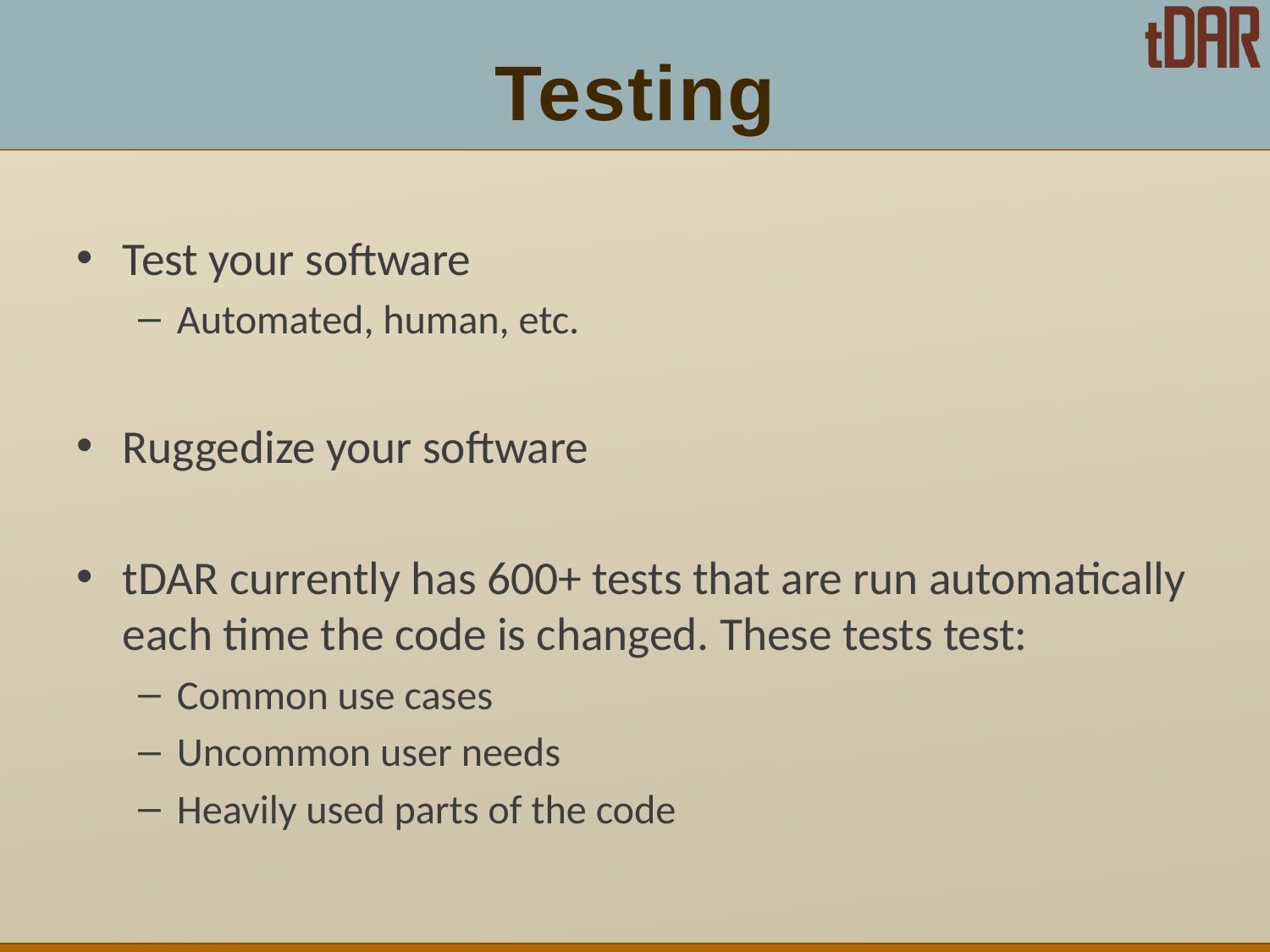

# Testing
Test your software
Automated, human, etc.

Ruggedize your software

tDAR currently has 600+ tests that are run automatically each time the code is changed. These tests test:
Common use cases
Uncommon user needs
Heavily used parts of the code